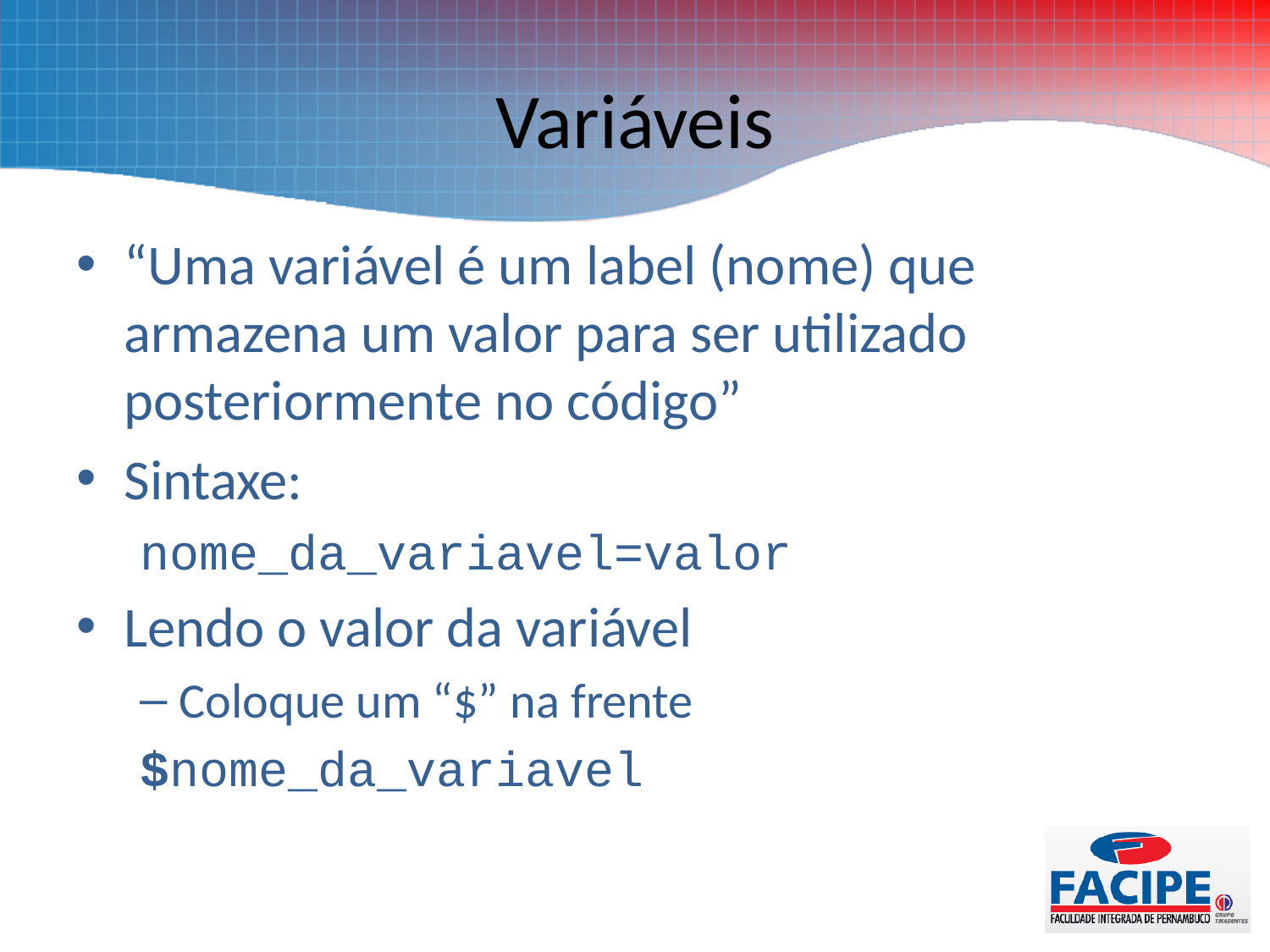

# Variáveis
“Uma variável é um label (nome) que armazena um valor para ser utilizado posteriormente no código”
Sintaxe:
nome_da_variavel=valor
Lendo o valor da variável
Coloque um “$” na frente
$nome_da_variavel